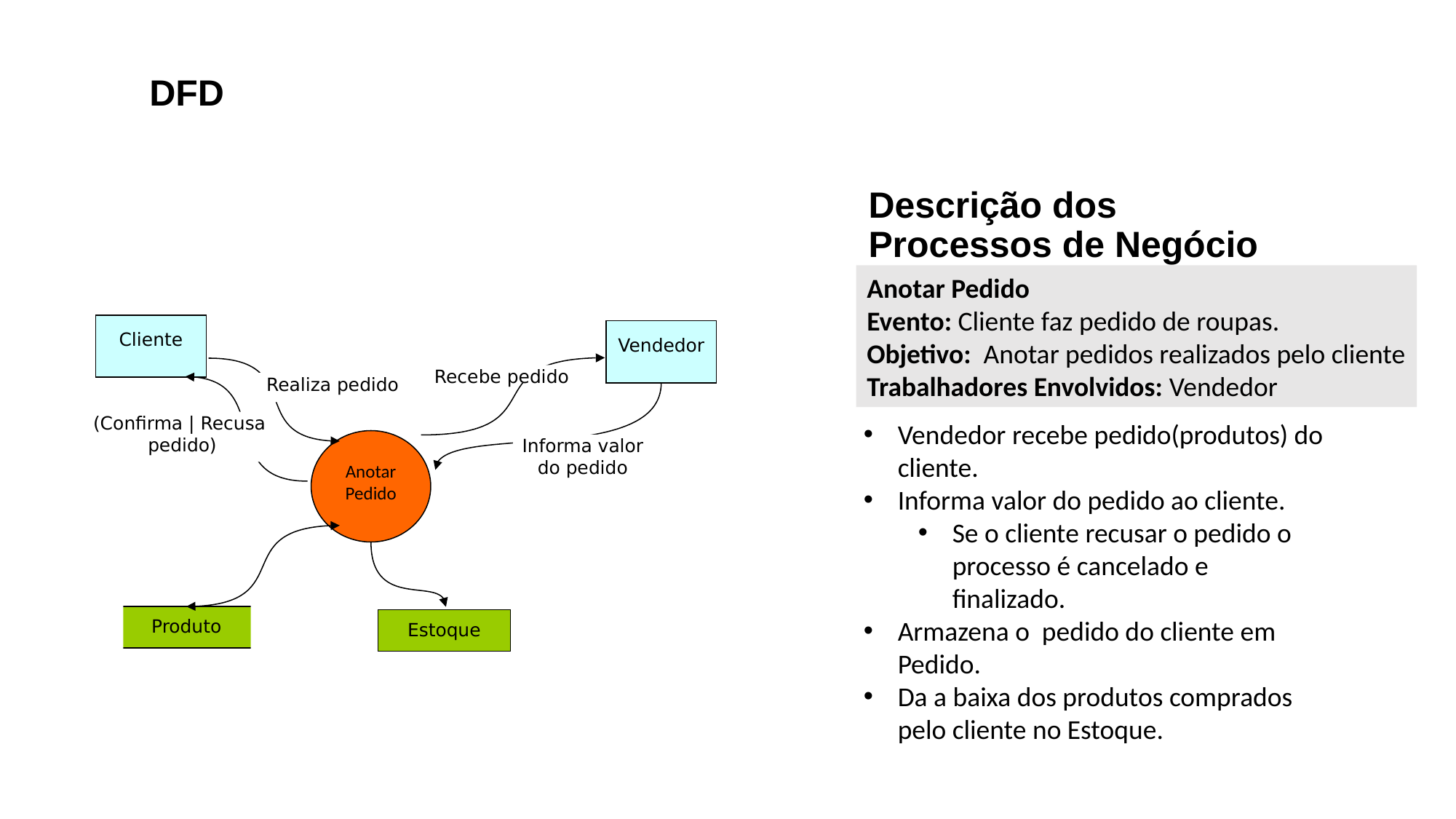

DFD
# Descrição dos Processos de Negócio
Anotar Pedido
Evento: Cliente faz pedido de roupas.
Objetivo:  Anotar pedidos realizados pelo cliente
Trabalhadores Envolvidos: Vendedor
Recebe pedido
Cliente
Vendedor

Realiza pedido
(Confirma | Recusa
pedido)
Vendedor recebe pedido(produtos) do cliente.
Informa valor do pedido ao cliente.
Se o cliente recusar o pedido o processo é cancelado e finalizado.
Armazena o  pedido do cliente em Pedido.
Da a baixa dos produtos comprados pelo cliente no Estoque.

Anotar Pedido
Informa valor do pedido

Estoque

Produto